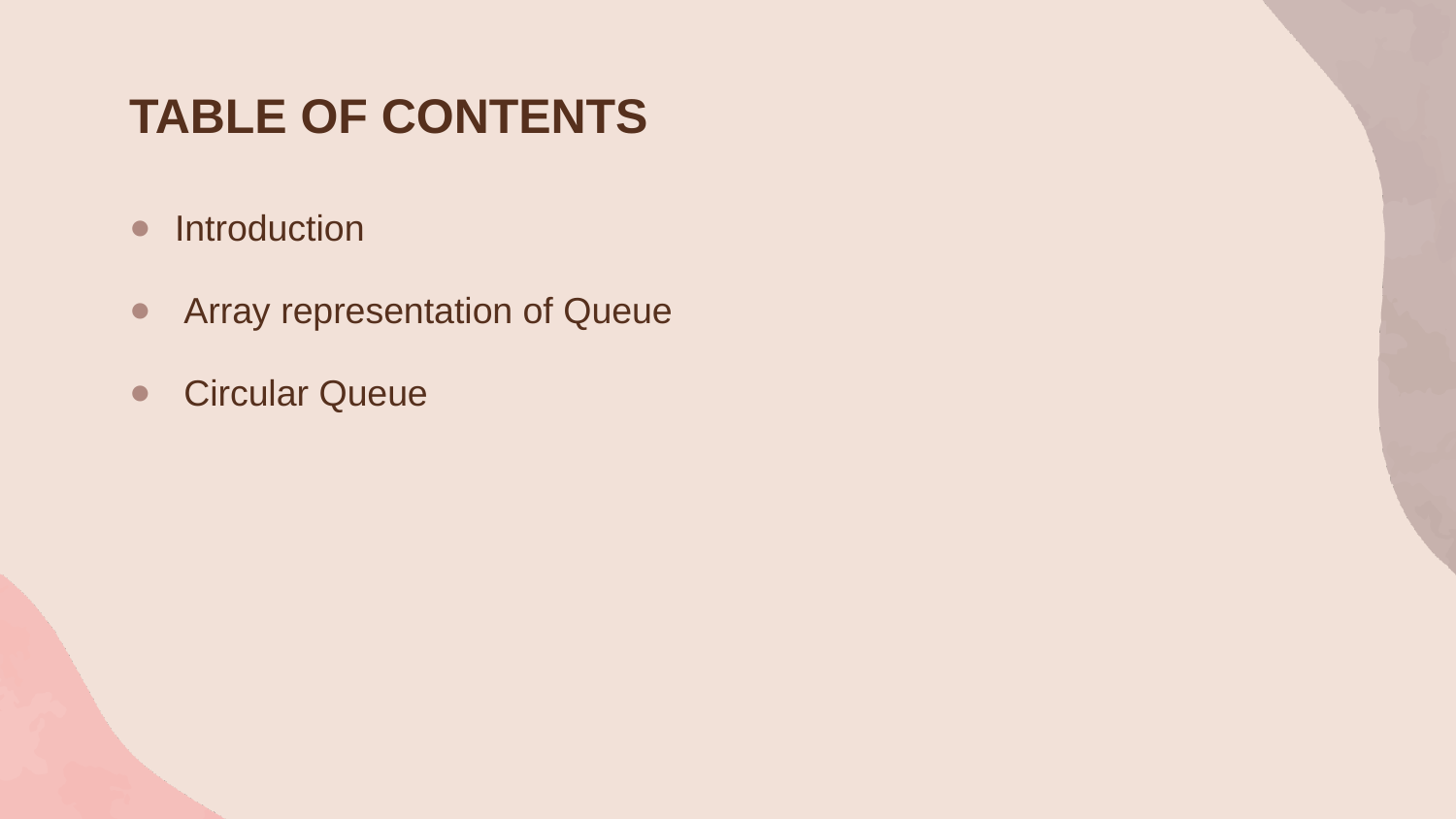

# TABLE OF CONTENTS
Introduction
Array representation of Queue
Circular Queue